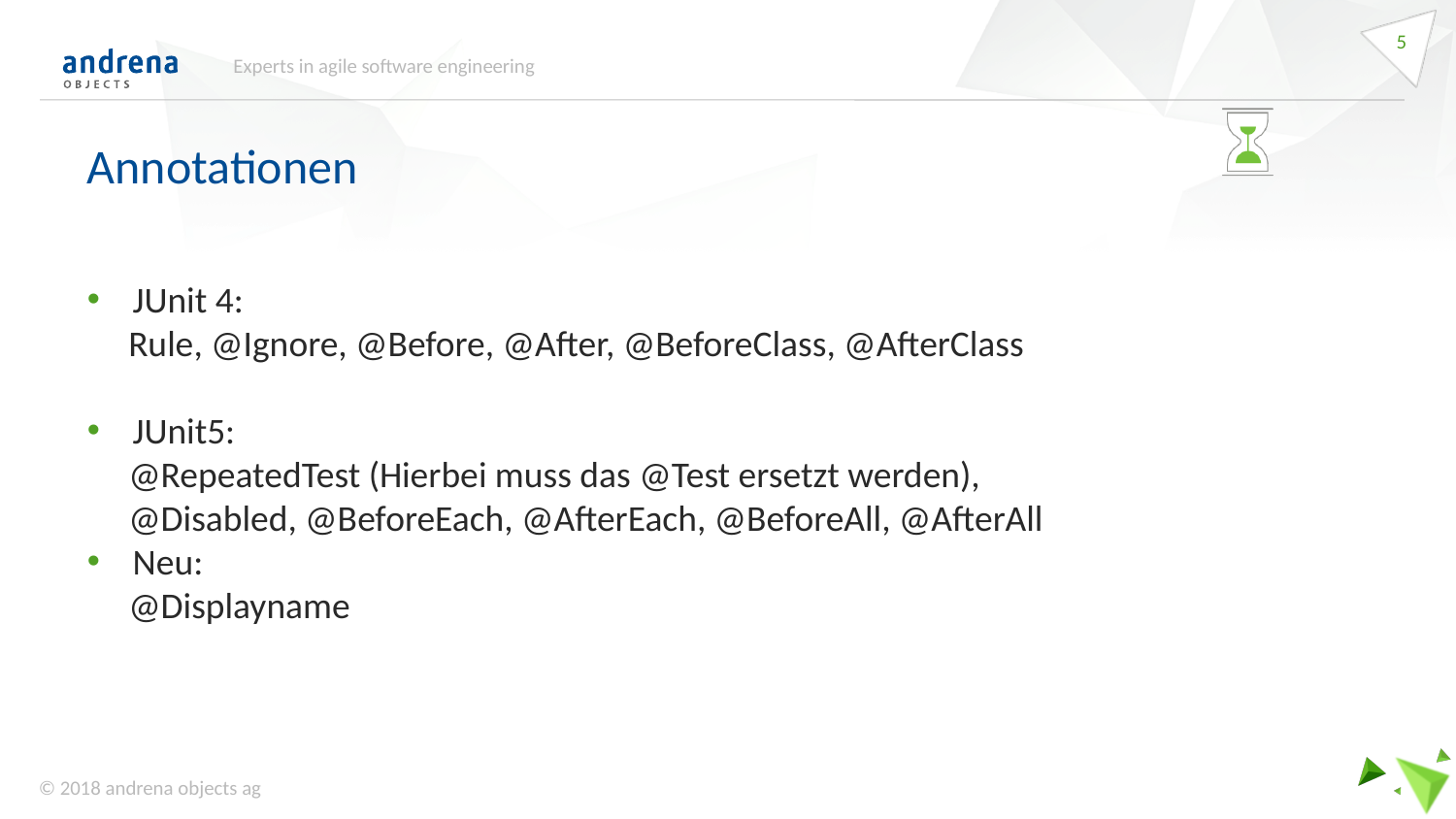

5
Experts in agile software engineering
Annotationen

JUnit 4:
     Rule, @Ignore, @Before, @After, @BeforeClass, @AfterClass

JUnit5:
     @RepeatedTest (Hierbei muss das @Test ersetzt werden),
     @Disabled, @BeforeEach, @AfterEach, @BeforeAll, @AfterAll
Neu:
     @Displayname